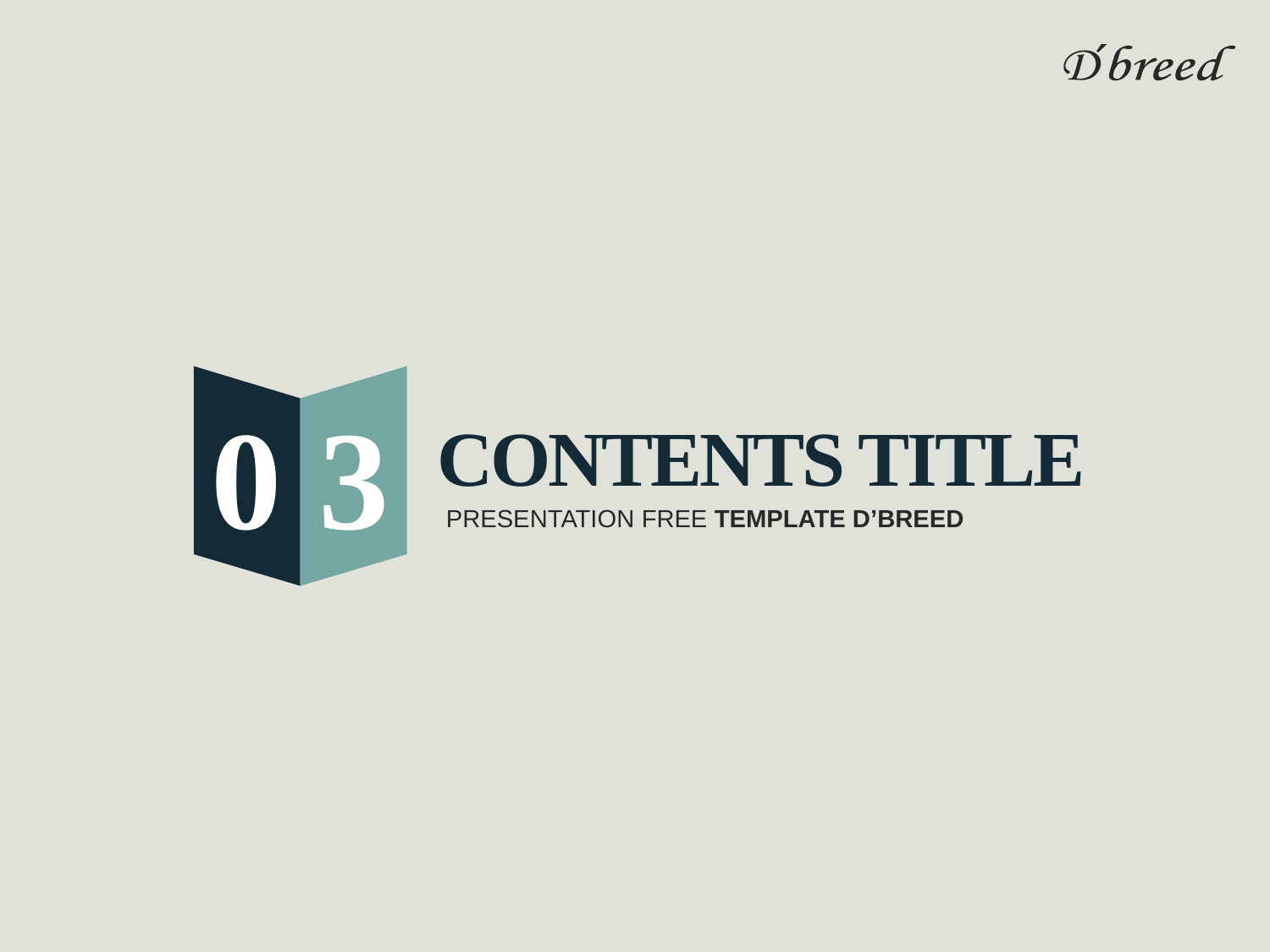

0
3
CONTENTS TITLE
PRESENTATION FREE TEMPLATE D’BREED